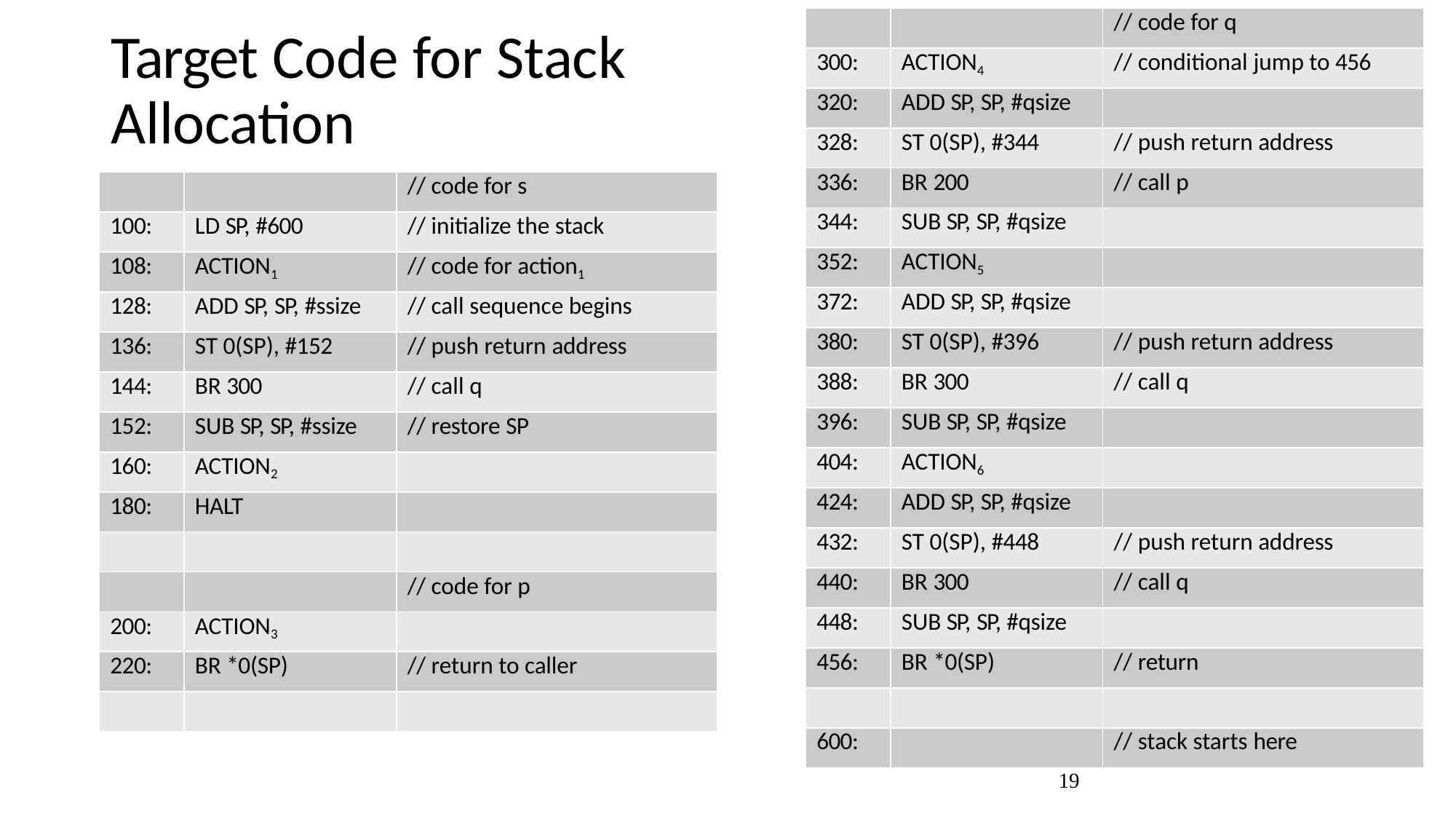

|  |  | // code for q |
| --- | --- | --- |
| 300: | ACTION4 | // conditional jump to 456 |
| 320: | ADD SP, SP, #qsize |  |
| 328: | ST 0(SP), #344 | // push return address |
| 336: | BR 200 | // call p |
| 344: | SUB SP, SP, #qsize |  |
| 352: | ACTION5 |  |
| 372: | ADD SP, SP, #qsize |  |
| 380: | ST 0(SP), #396 | // push return address |
| 388: | BR 300 | // call q |
| 396: | SUB SP, SP, #qsize |  |
| 404: | ACTION6 |  |
| 424: | ADD SP, SP, #qsize |  |
| 432: | ST 0(SP), #448 | // push return address |
| 440: | BR 300 | // call q |
| 448: | SUB SP, SP, #qsize |  |
| 456: | BR \*0(SP) | // return |
|  |  |  |
| 600: |  | // stack starts here |
# Target Code for Stack Allocation
|  |  | // code for s |
| --- | --- | --- |
| 100: | LD SP, #600 | // initialize the stack |
| 108: | ACTION1 | // code for action1 |
| 128: | ADD SP, SP, #ssize | // call sequence begins |
| 136: | ST 0(SP), #152 | // push return address |
| 144: | BR 300 | // call q |
| 152: | SUB SP, SP, #ssize | // restore SP |
| 160: | ACTION2 |  |
| 180: | HALT |  |
|  |  |  |
|  |  | // code for p |
| 200: | ACTION3 |  |
| 220: | BR \*0(SP) | // return to caller |
|  |  |  |
19